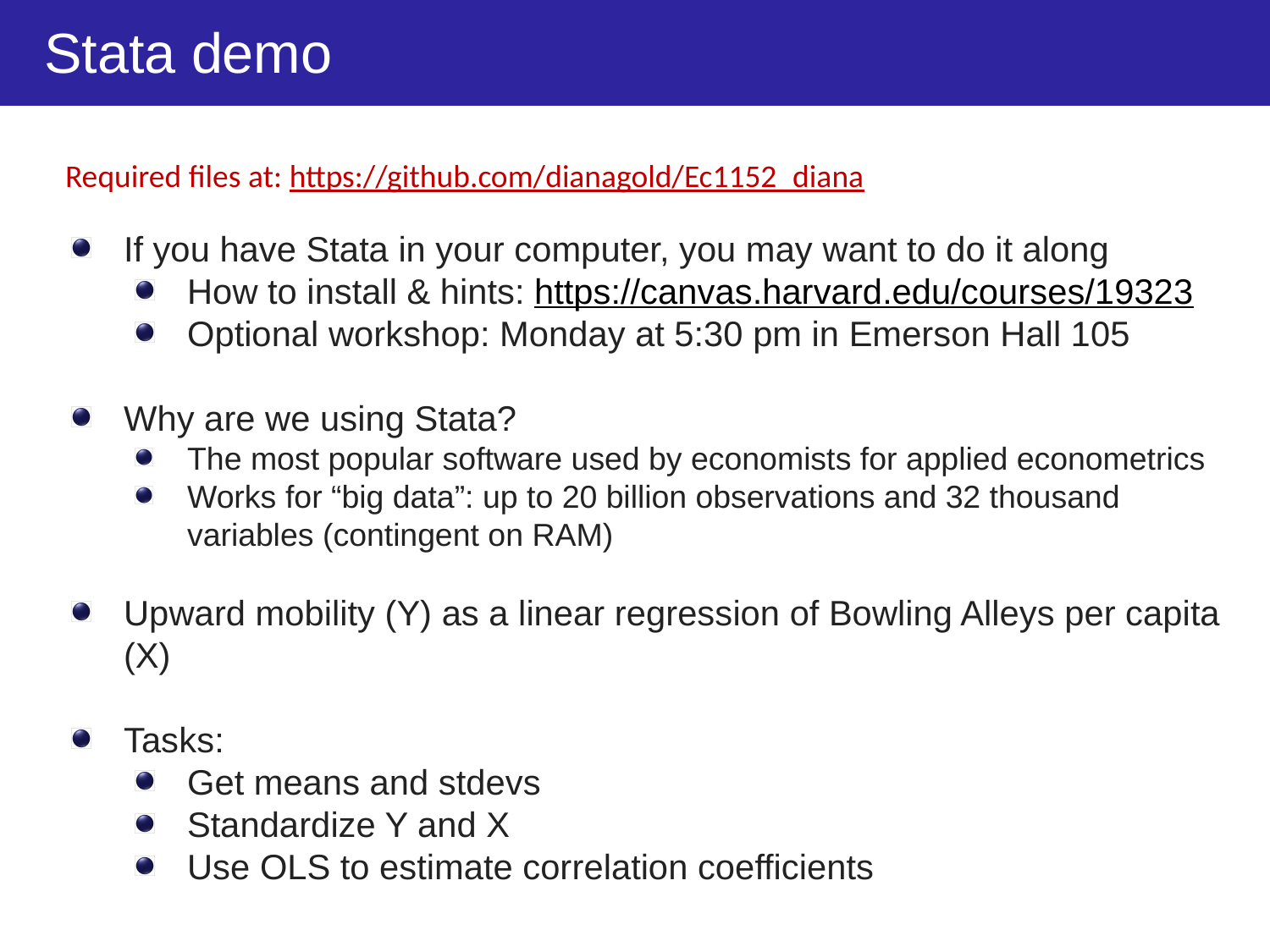

Stata demo
Required files at: https://github.com/dianagold/Ec1152_diana
If you have Stata in your computer, you may want to do it along
How to install & hints: https://canvas.harvard.edu/courses/19323
Optional workshop: Monday at 5:30 pm in Emerson Hall 105

Why are we using Stata?
The most popular software used by economists for applied econometrics
Works for “big data”: up to 20 billion observations and 32 thousand variables (contingent on RAM)
Upward mobility (Y) as a linear regression of Bowling Alleys per capita (X)

Tasks:
Get means and stdevs
Standardize Y and X
Use OLS to estimate correlation coefficients